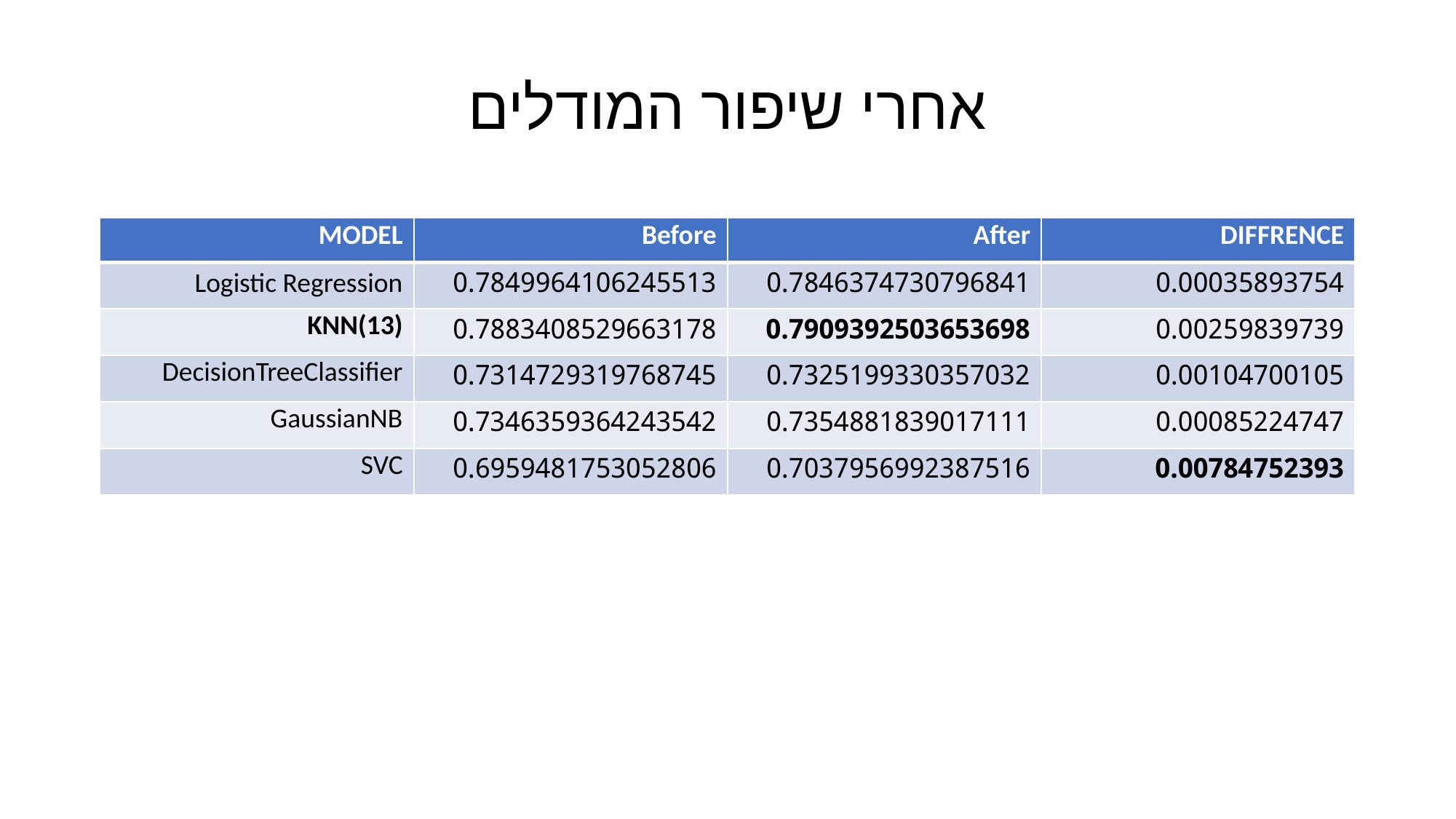

# אחרי שיפור המודלים
| MODEL | Before | After | DIFFRENCE |
| --- | --- | --- | --- |
| Logistic Regression | 0.7849964106245513 | 0.7846374730796841 | 0.00035893754 |
| KNN(13) | 0.7883408529663178 | 0.7909392503653698 | 0.00259839739 |
| DecisionTreeClassifier | 0.7314729319768745 | 0.7325199330357032 | 0.00104700105 |
| GaussianNB | 0.7346359364243542 | 0.7354881839017111 | 0.00085224747 |
| SVC | 0.6959481753052806 | 0.7037956992387516 | 0.00784752393 |